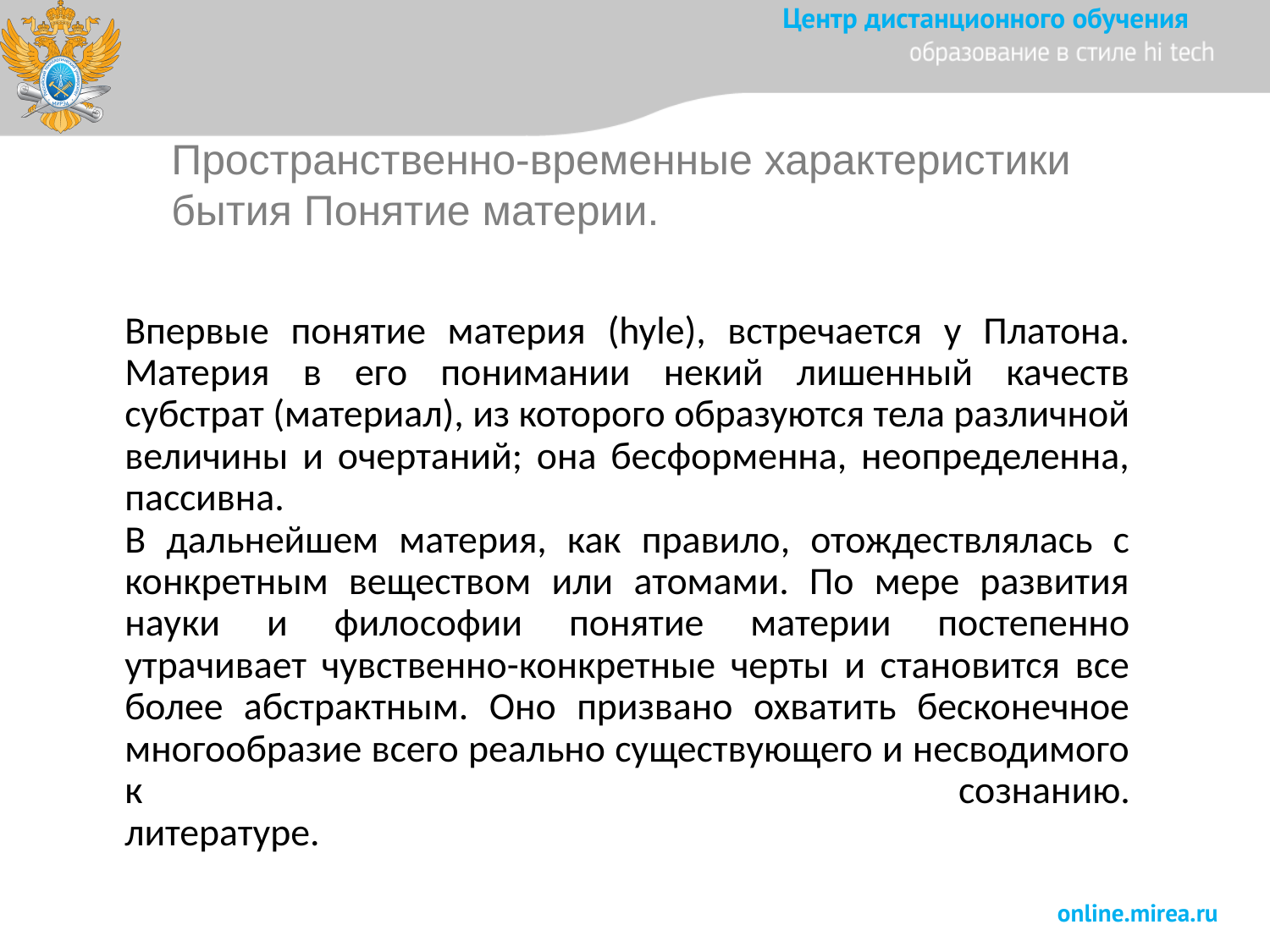

Пространственно-временные характеристики бытия Понятие материи.
# Впервые понятие материя (hyle), встречается у Платона. Материя в его понимании некий лишенный качеств субстрат (материал), из которого образуются тела различной величины и очертаний; она бесформенна, неопределенна, пассивна. В дальнейшем материя, как правило, отождествлялась с конкретным веществом или атомами. По мере развития науки и философии понятие материи постепенно утрачивает чувственно-конкретные черты и становится все более абстрактным. Оно призвано охватить бесконечное многообразие всего реально существующего и несводимого к сознанию. литературе.